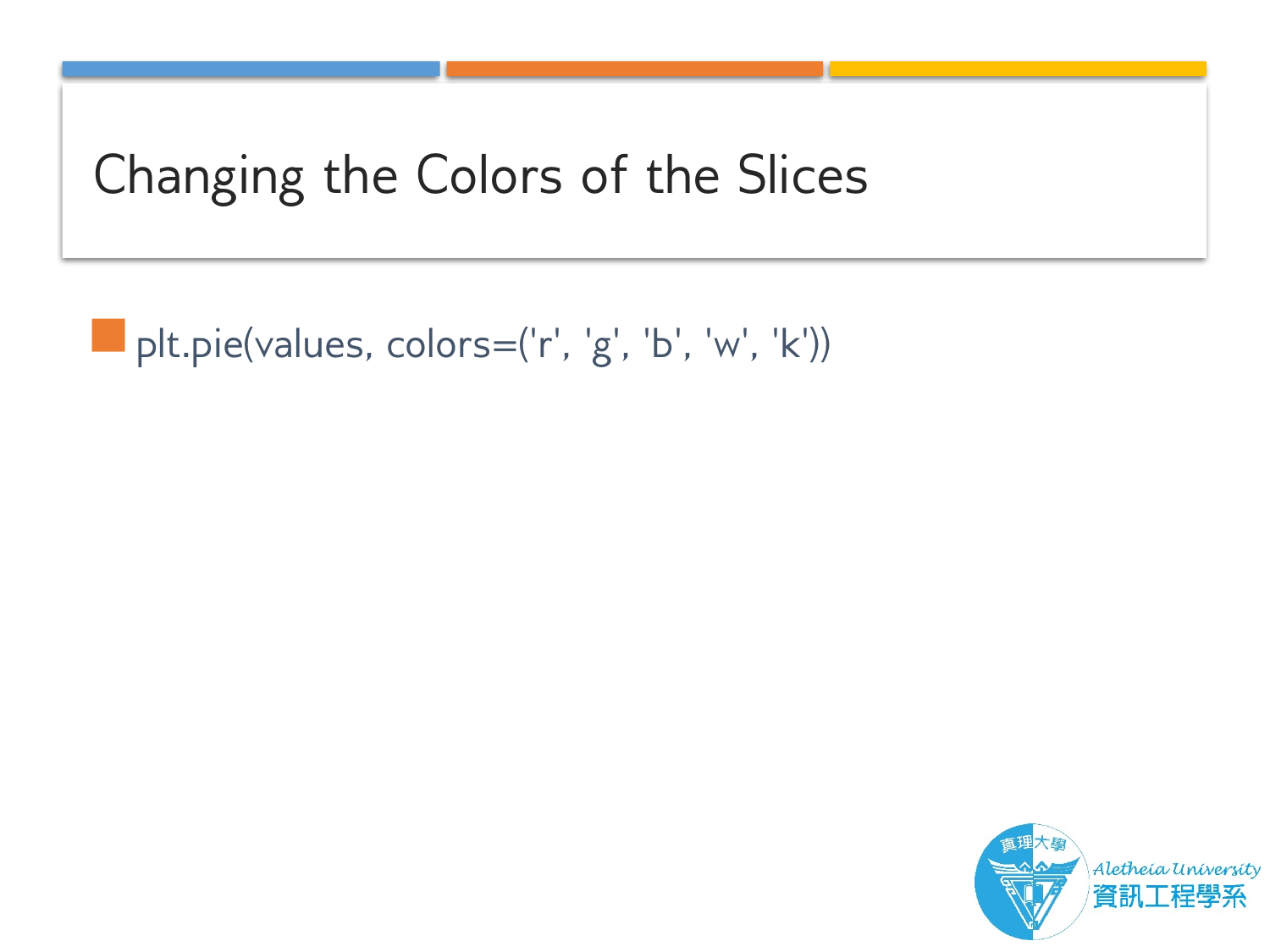

# Changing the Colors of the Slices
plt.pie(values, colors=('r', 'g', 'b', 'w', 'k'))